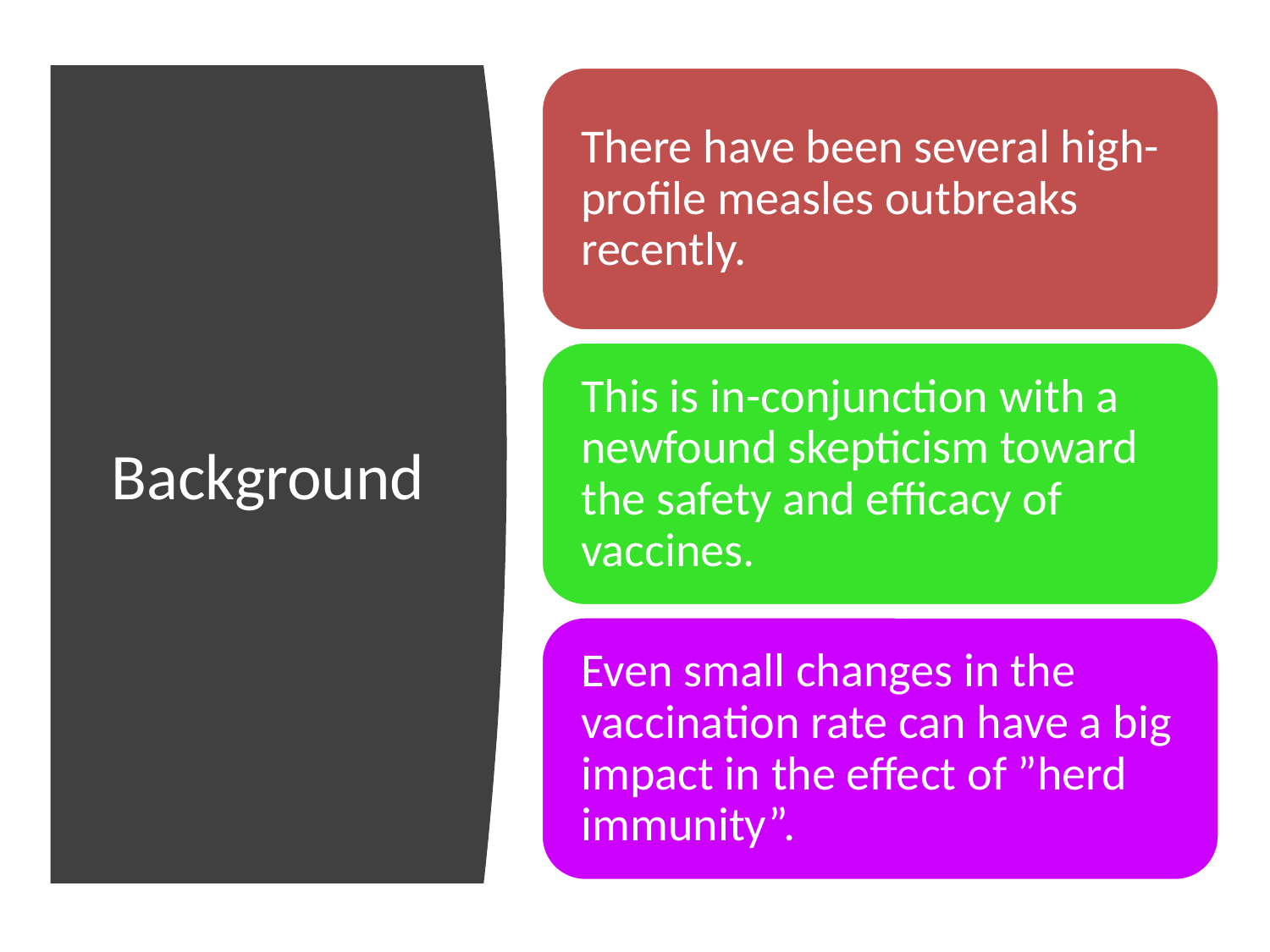

There have been several high-profile measles outbreaks recently.
This is in-conjunction with a newfound skepticism toward the safety and efficacy of vaccines.
Even small changes in the vaccination rate can have a big impact in the effect of ”herd immunity”.

# Background